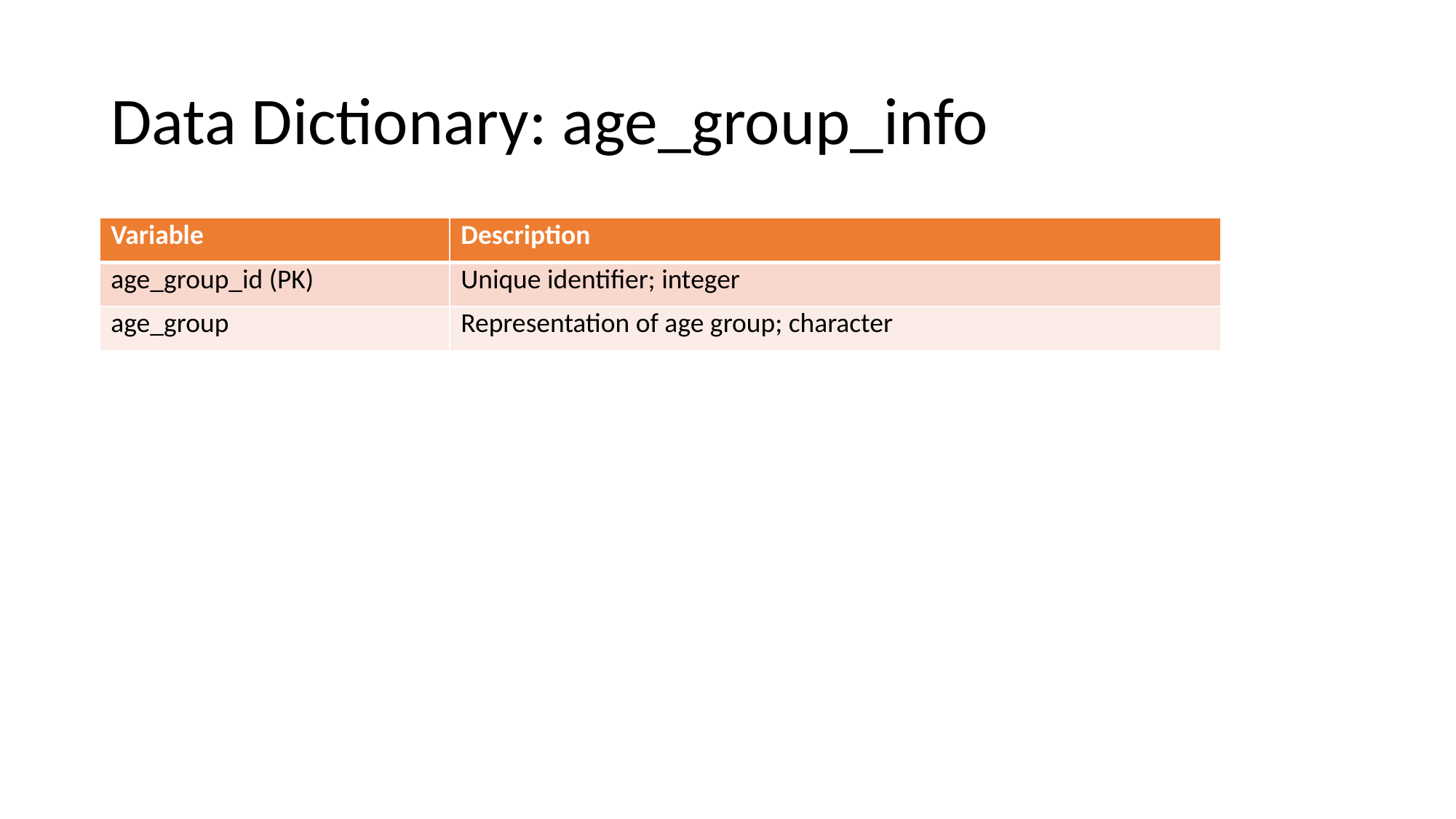

# Data Dictionary: age_group_info
| Variable | Description |
| --- | --- |
| age\_group\_id (PK) | Unique identifier; integer |
| age\_group | Representation of age group; character |